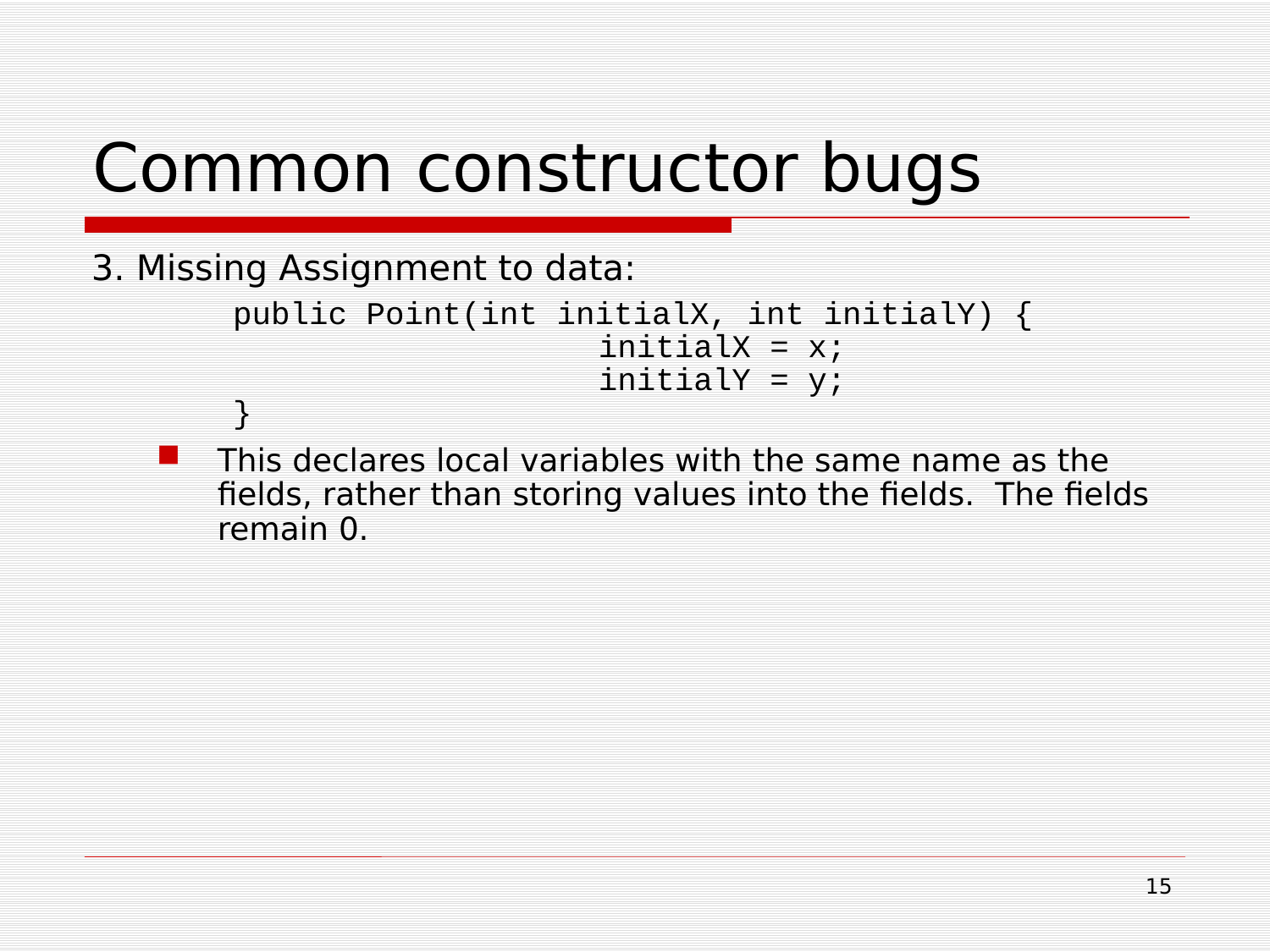

# Common constructor bugs
3. Missing Assignment to data:

    public Point(int initialX, int initialY) {
				initialX = x;
				initialY = y;
    }

This declares local variables with the same name as the fields, rather than storing values into the fields.  The fields remain 0.

15